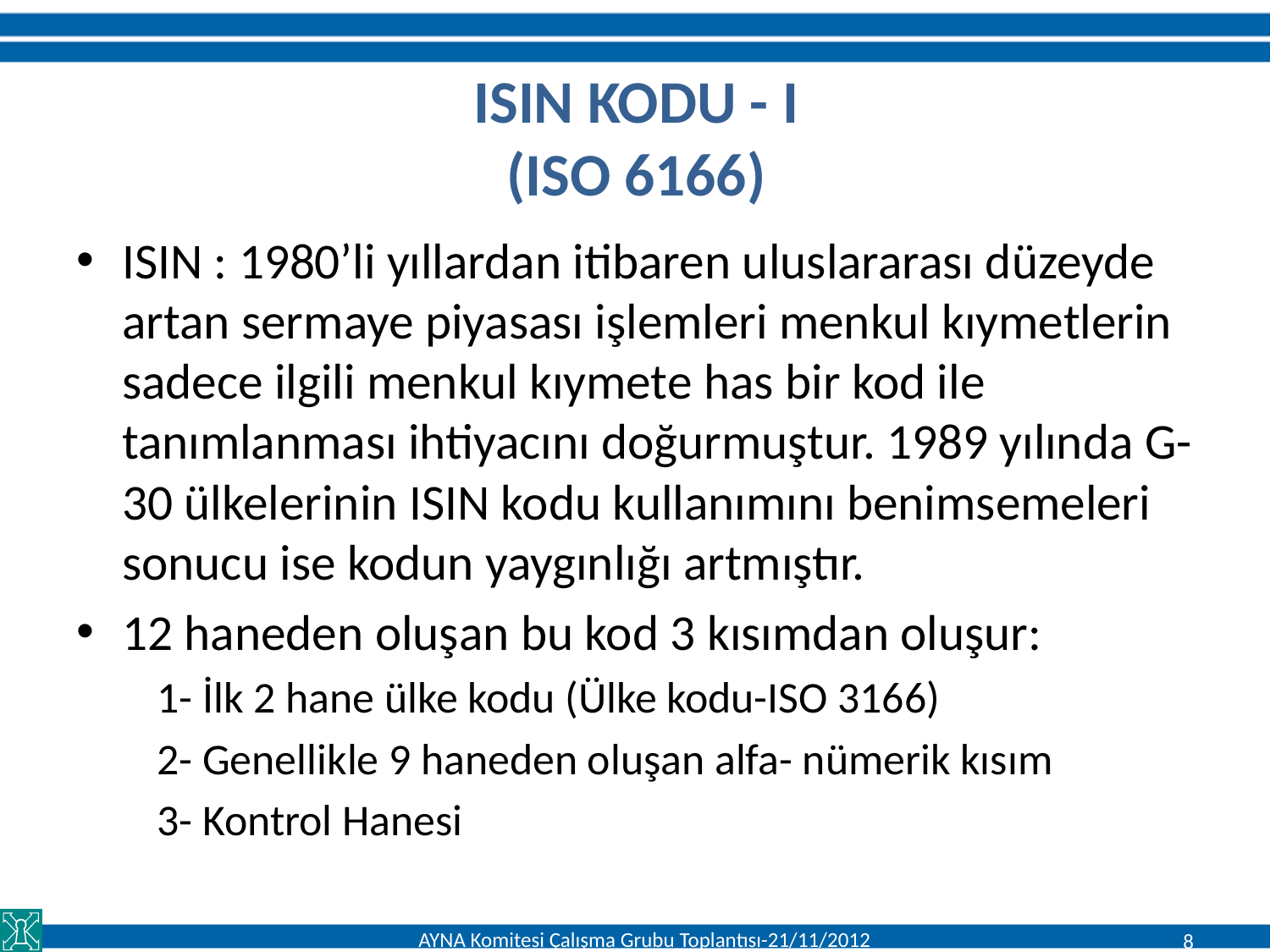

# ISIN KODU - I (ISO 6166)
ISIN : 1980’li yıllardan itibaren uluslararası düzeyde artan sermaye piyasası işlemleri menkul kıymetlerin sadece ilgili menkul kıymete has bir kod ile tanımlanması ihtiyacını doğurmuştur. 1989 yılında G-30 ülkelerinin ISIN kodu kullanımını benimsemeleri sonucu ise kodun yaygınlığı artmıştır.
12 haneden oluşan bu kod 3 kısımdan oluşur:
  1- İlk 2 hane ülke kodu (Ülke kodu-ISO 3166)
  2- Genellikle 9 haneden oluşan alfa- nümerik kısım
  3- Kontrol Hanesi
AYNA Komitesi Çalışma Grubu Toplantısı-21/11/2012
8